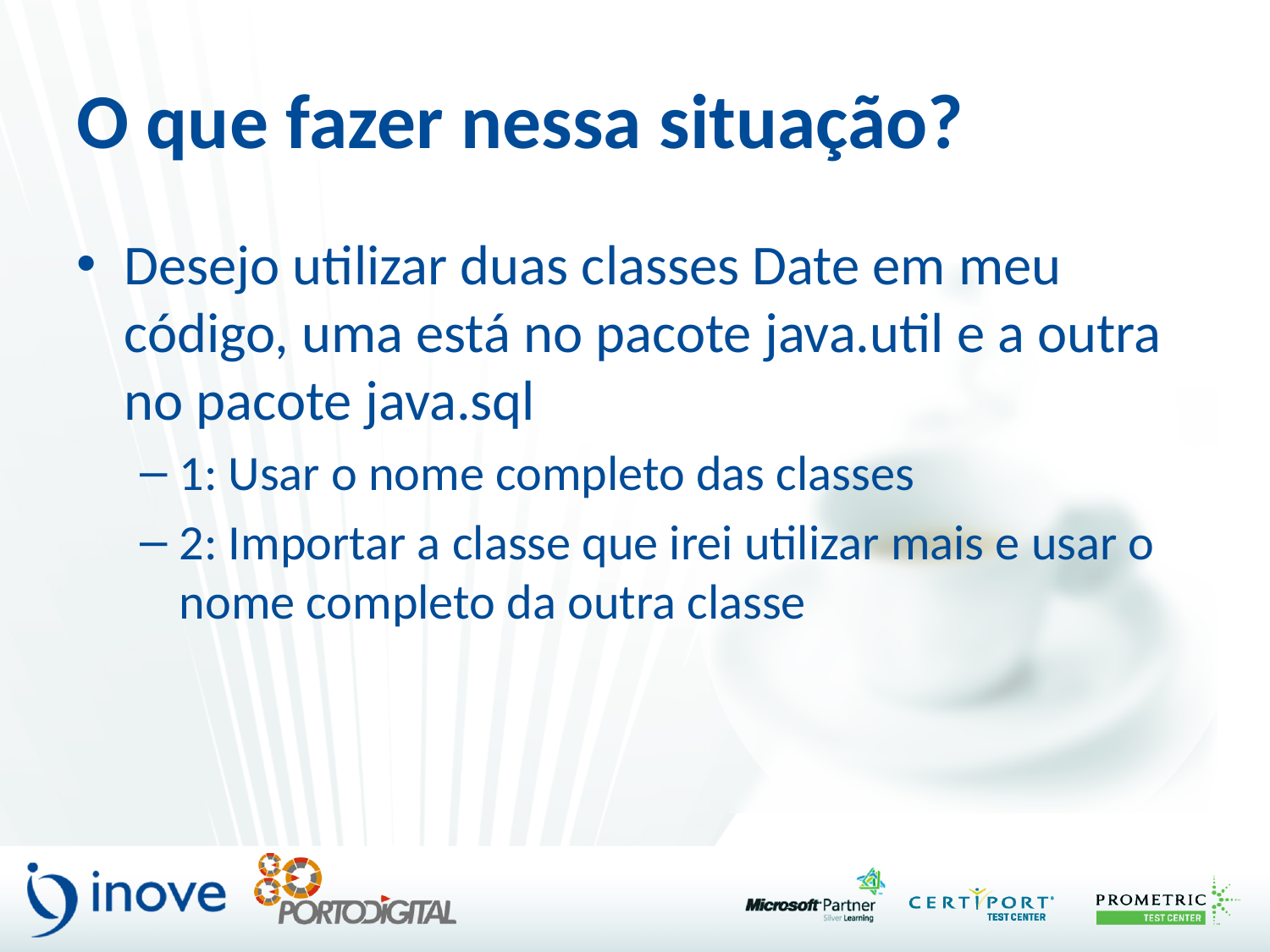

# O que fazer nessa situação?
Desejo utilizar duas classes Date em meu código, uma está no pacote java.util e a outra no pacote java.sql
1: Usar o nome completo das classes
2: Importar a classe que irei utilizar mais e usar o nome completo da outra classe